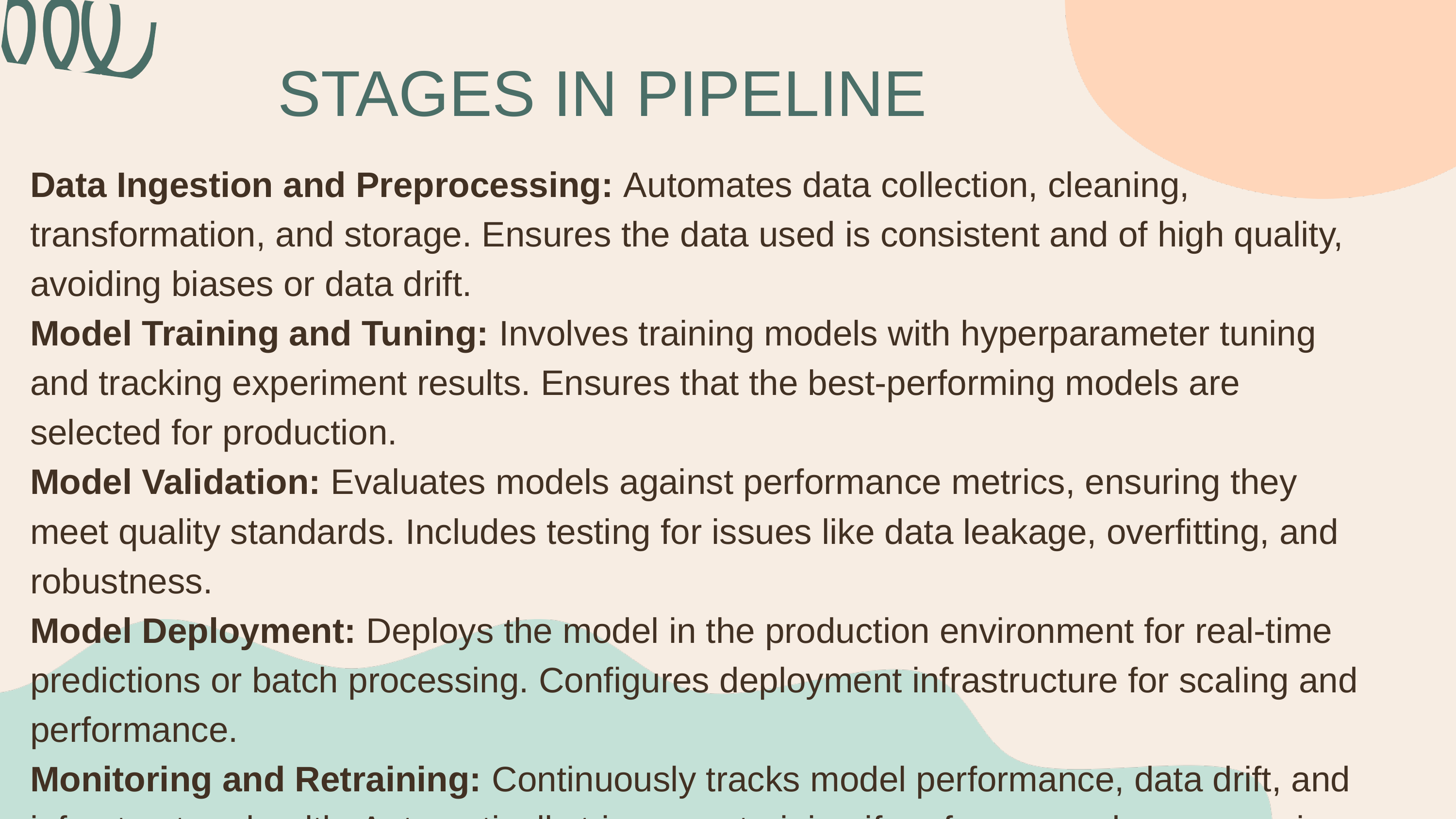

STAGES IN PIPELINE
Data Ingestion and Preprocessing: Automates data collection, cleaning, transformation, and storage. Ensures the data used is consistent and of high quality, avoiding biases or data drift.
Model Training and Tuning: Involves training models with hyperparameter tuning and tracking experiment results. Ensures that the best-performing models are selected for production.
Model Validation: Evaluates models against performance metrics, ensuring they meet quality standards. Includes testing for issues like data leakage, overfitting, and robustness.
Model Deployment: Deploys the model in the production environment for real-time predictions or batch processing. Configures deployment infrastructure for scaling and performance.
Monitoring and Retraining: Continuously tracks model performance, data drift, and infrastructure health. Automatically triggers retraining if performance drops, ensuring models stay relevant.